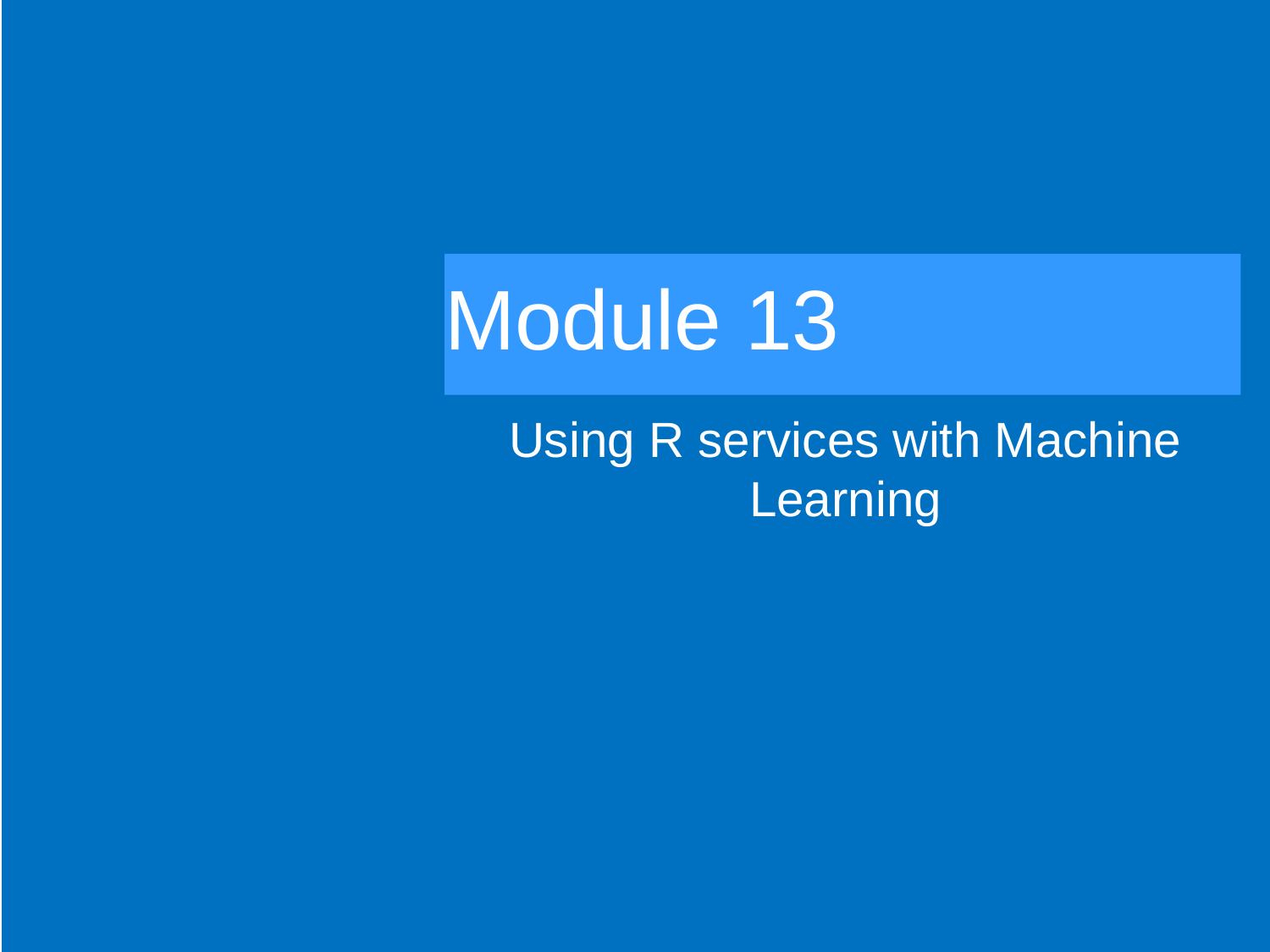

# Module 13
Using R services with Machine Learning